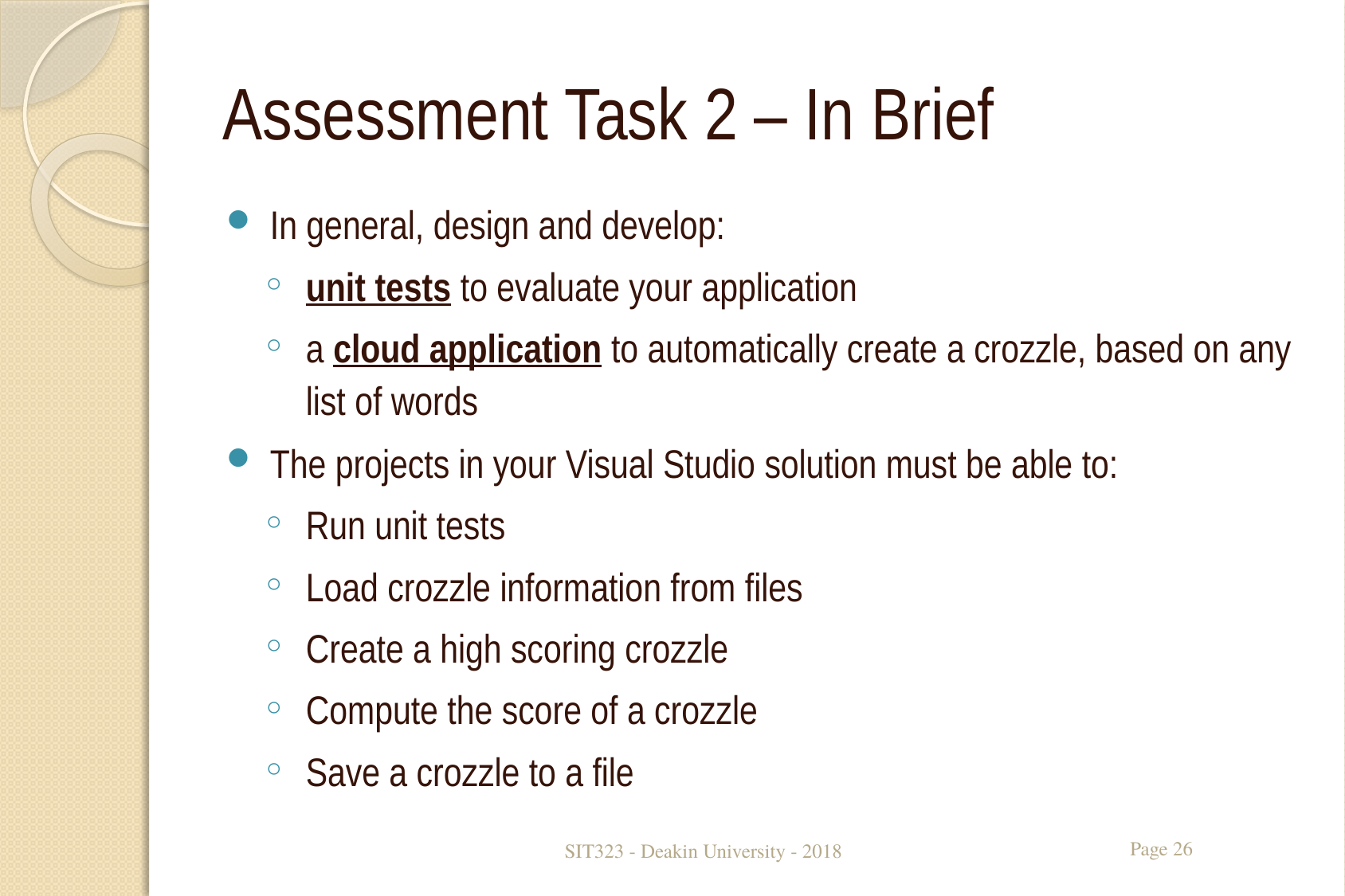

# Assessment Task 2 – In Brief
In general, design and develop:
unit tests to evaluate your application
a cloud application to automatically create a crozzle, based on any list of words
The projects in your Visual Studio solution must be able to:
Run unit tests
Load crozzle information from files
Create a high scoring crozzle
Compute the score of a crozzle
Save a crozzle to a file
SIT323 - Deakin University - 2018
Page 26